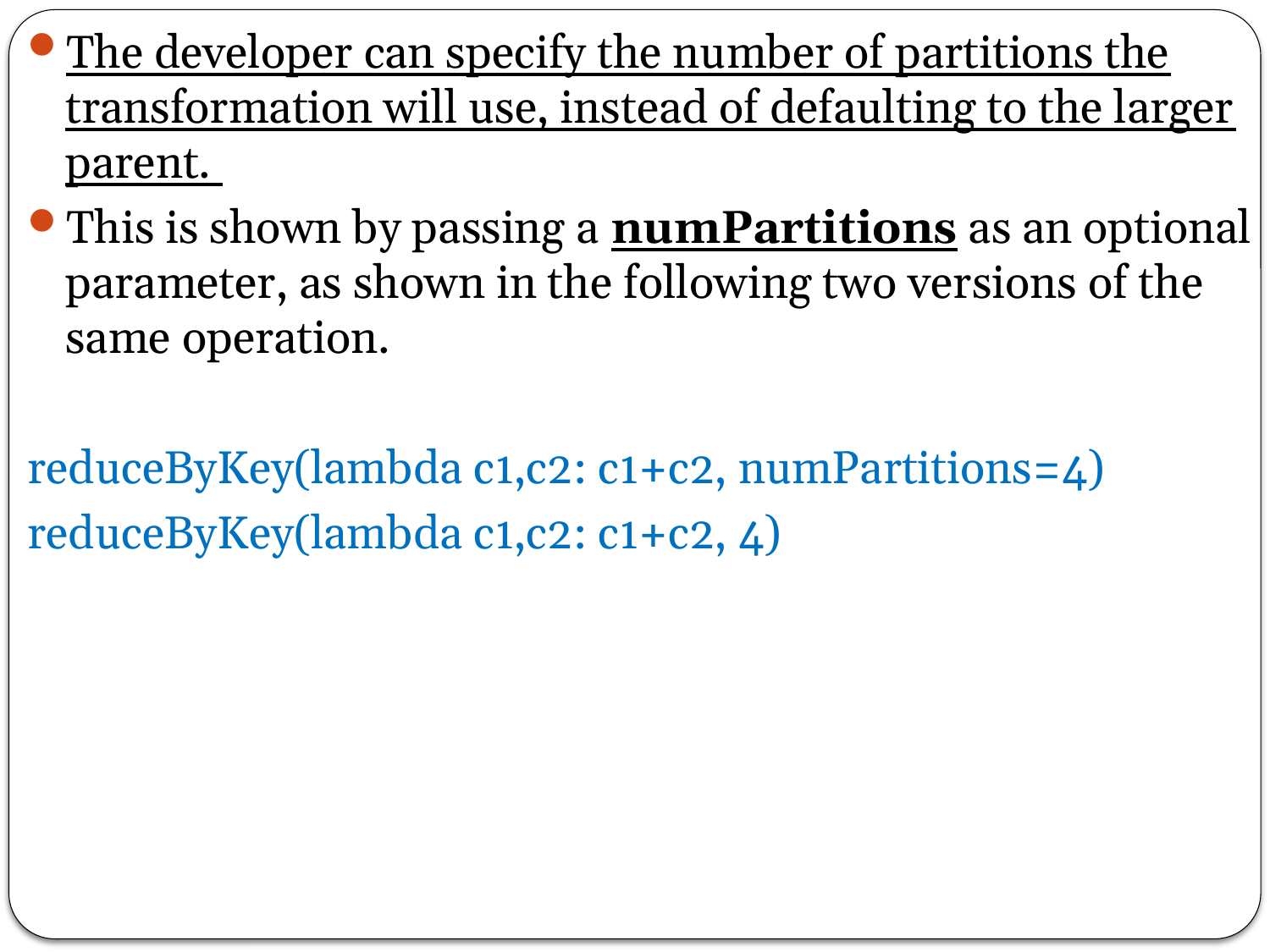

The developer can specify the number of partitions the transformation will use, instead of defaulting to the larger parent.
This is shown by passing a numPartitions as an optional parameter, as shown in the following two versions of the same operation.

reduceByKey(lambda c1,c2: c1+c2, numPartitions=4)
reduceByKey(lambda c1,c2: c1+c2, 4)